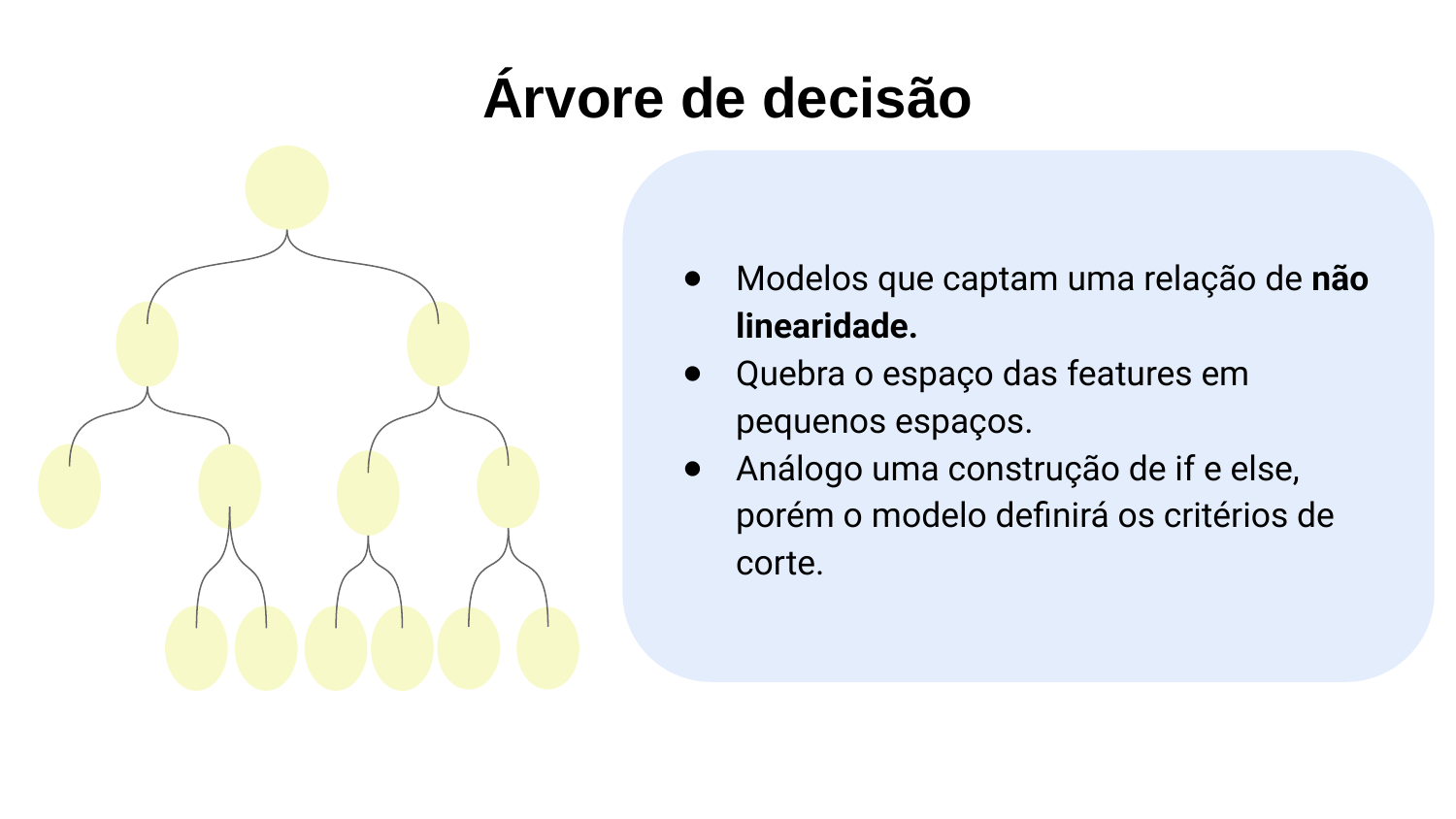

# Árvore de decisão

Modelos que captam uma relação de não linearidade.
Quebra o espaço das features em pequenos espaços.
Análogo uma construção de if e else, porém o modelo definirá os critérios de corte.